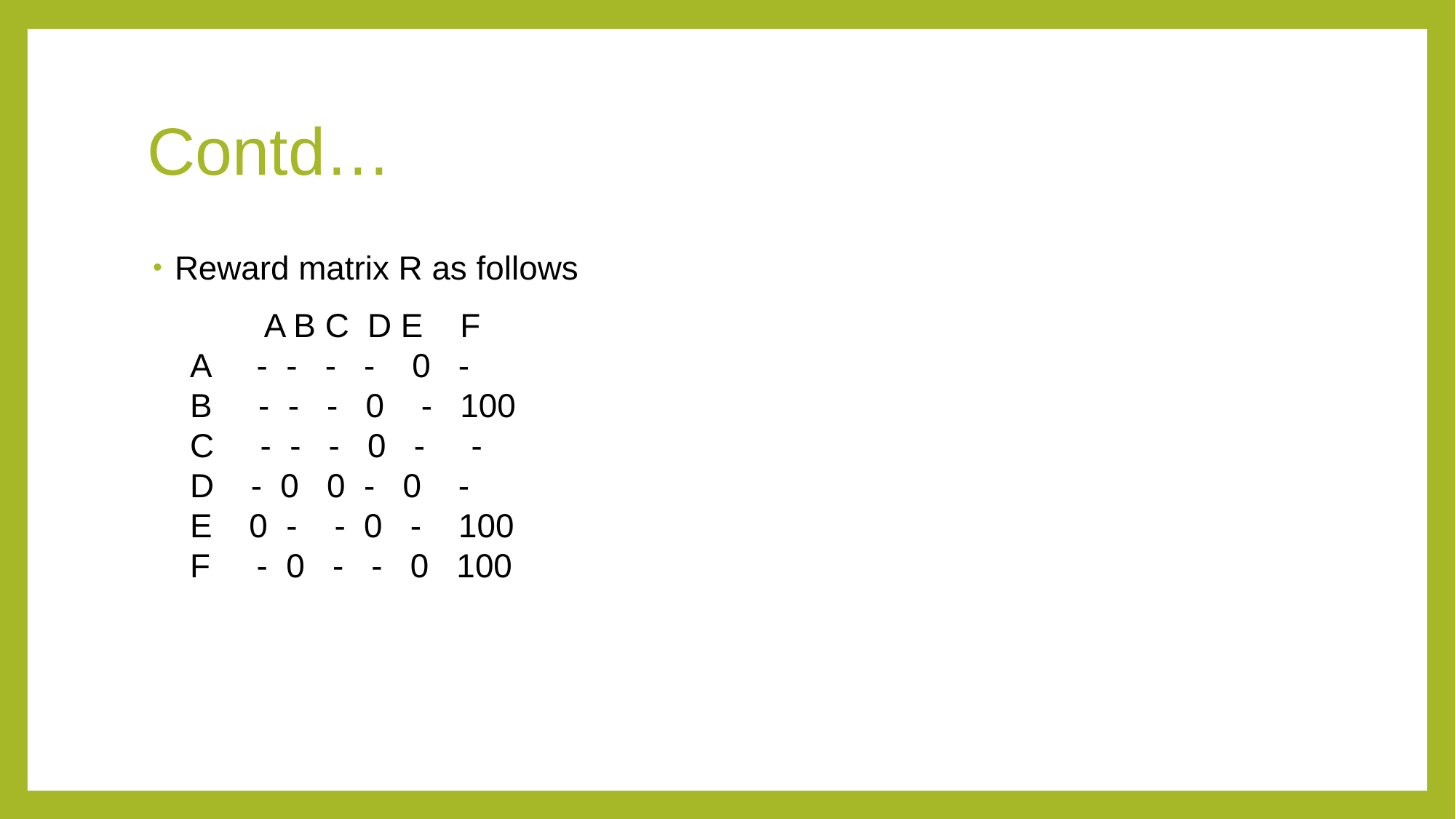

# Contd…
Reward matrix R as follows
            A B C  D E    F
    A     -  -   -   -    0   -
    B     -  -   -   0    -   100
    C     -  -   -   0   -     -
    D    -  0   0  -   0    -
    E    0  -    -  0   -    100
    F     -  0   -   -   0   100